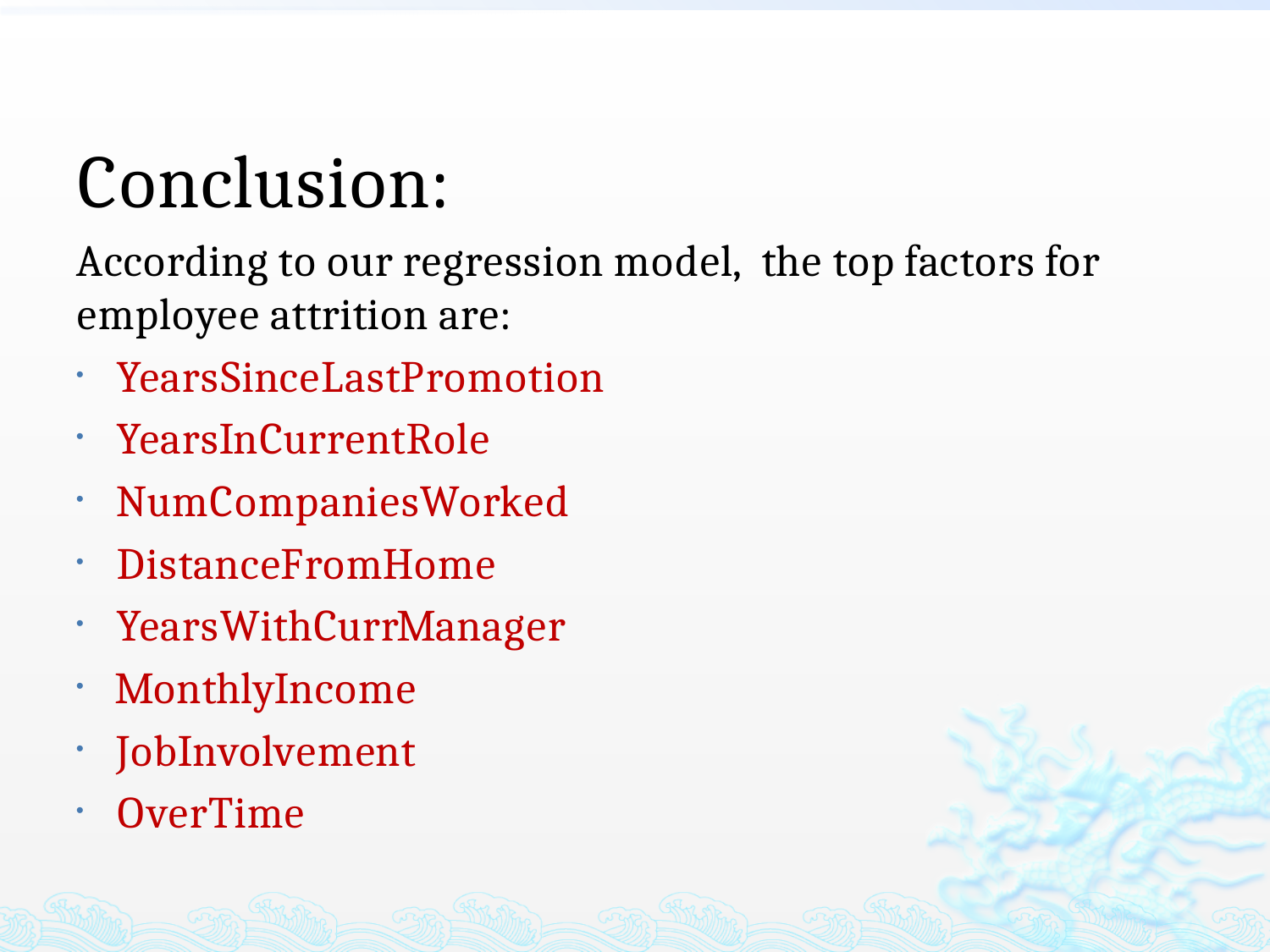

Conclusion:
According to our regression model,  the top factors for employee attrition are:
YearsSinceLastPromotion
YearsInCurrentRole
NumCompaniesWorked
DistanceFromHome
YearsWithCurrManager
MonthlyIncome
JobInvolvement
OverTime